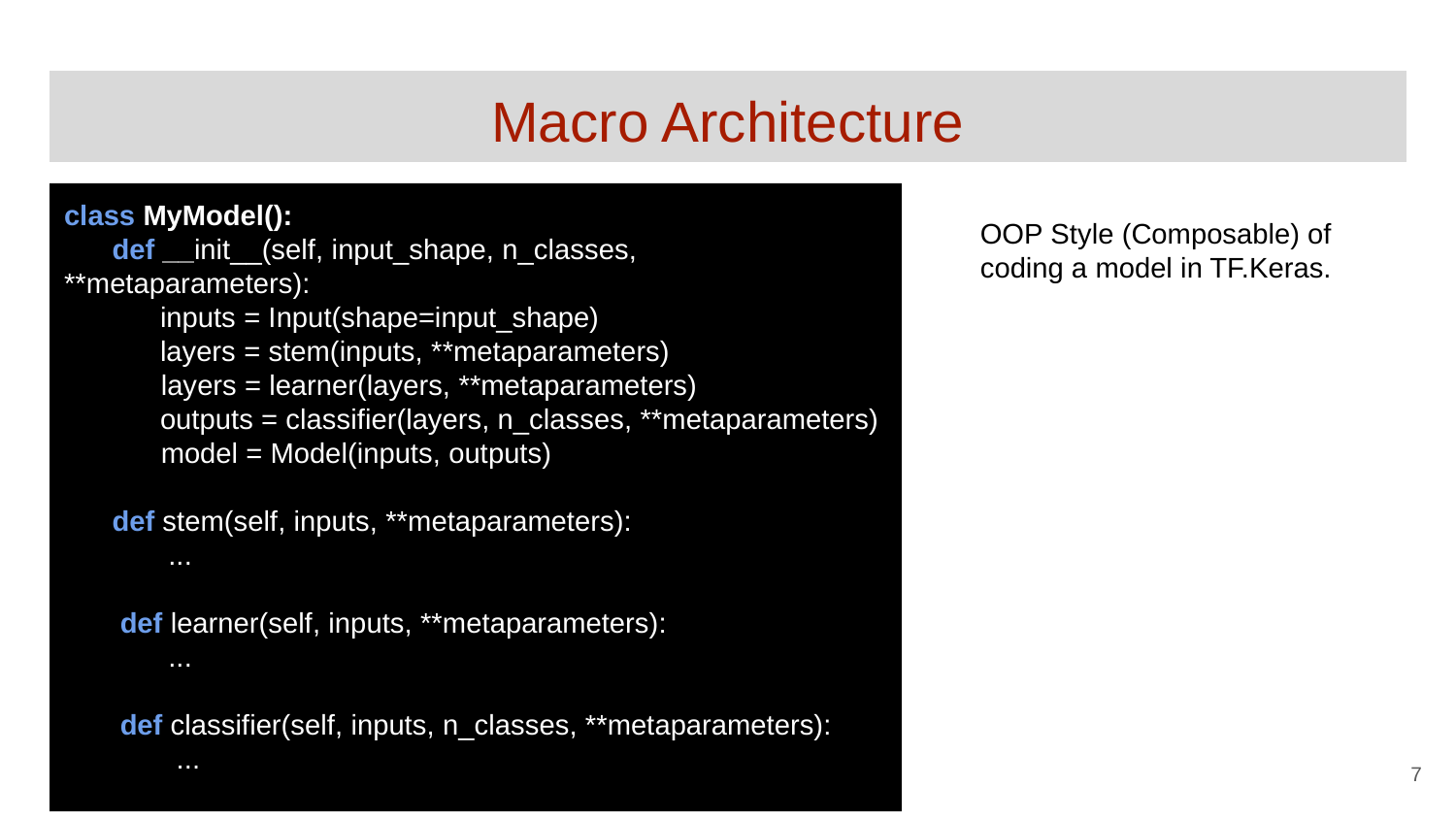

# Macro Architecture
class MyModel():
      def __init__(self, input_shape, n_classes, **metaparameters):
            inputs = Input(shape=input_shape)
            layers = stem(inputs, **metaparameters)
   layers = learner(layers, **metaparameters)
            outputs = classifier(layers, n_classes, **metaparameters)
   model = Model(inputs, outputs)
      def stem(self, inputs, **metaparameters):
             ...

       def learner(self, inputs, **metaparameters):
             ...

       def classifier(self, inputs, n_classes, **metaparameters):
              ...

OOP Style (Composable) of coding a model in TF.Keras.
7